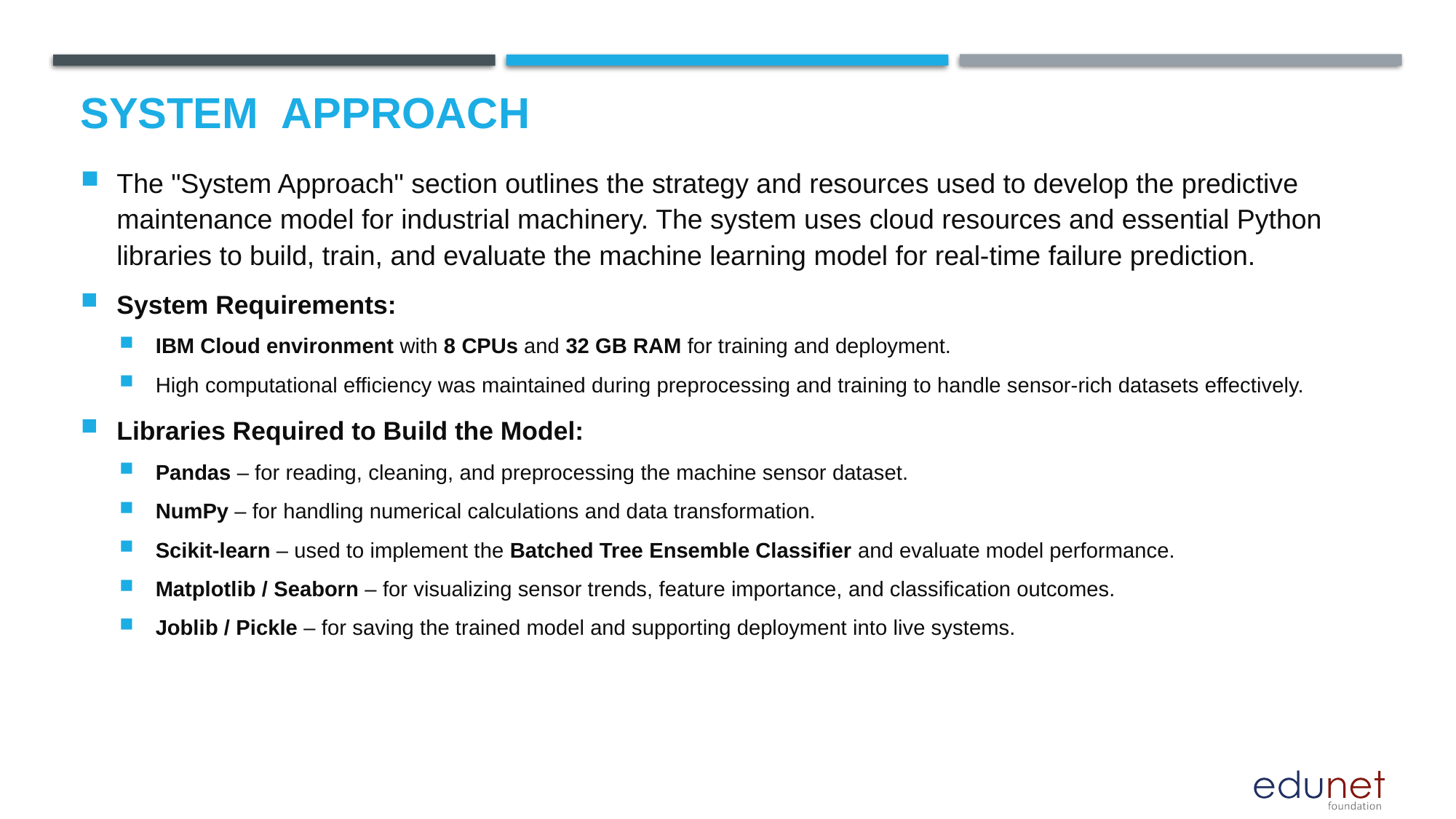

# System  Approach
The "System Approach" section outlines the strategy and resources used to develop the predictive maintenance model for industrial machinery. The system uses cloud resources and essential Python libraries to build, train, and evaluate the machine learning model for real-time failure prediction.
System Requirements:
IBM Cloud environment with 8 CPUs and 32 GB RAM for training and deployment.
High computational efficiency was maintained during preprocessing and training to handle sensor-rich datasets effectively.
Libraries Required to Build the Model:
Pandas – for reading, cleaning, and preprocessing the machine sensor dataset.
NumPy – for handling numerical calculations and data transformation.
Scikit-learn – used to implement the Batched Tree Ensemble Classifier and evaluate model performance.
Matplotlib / Seaborn – for visualizing sensor trends, feature importance, and classification outcomes.
Joblib / Pickle – for saving the trained model and supporting deployment into live systems.